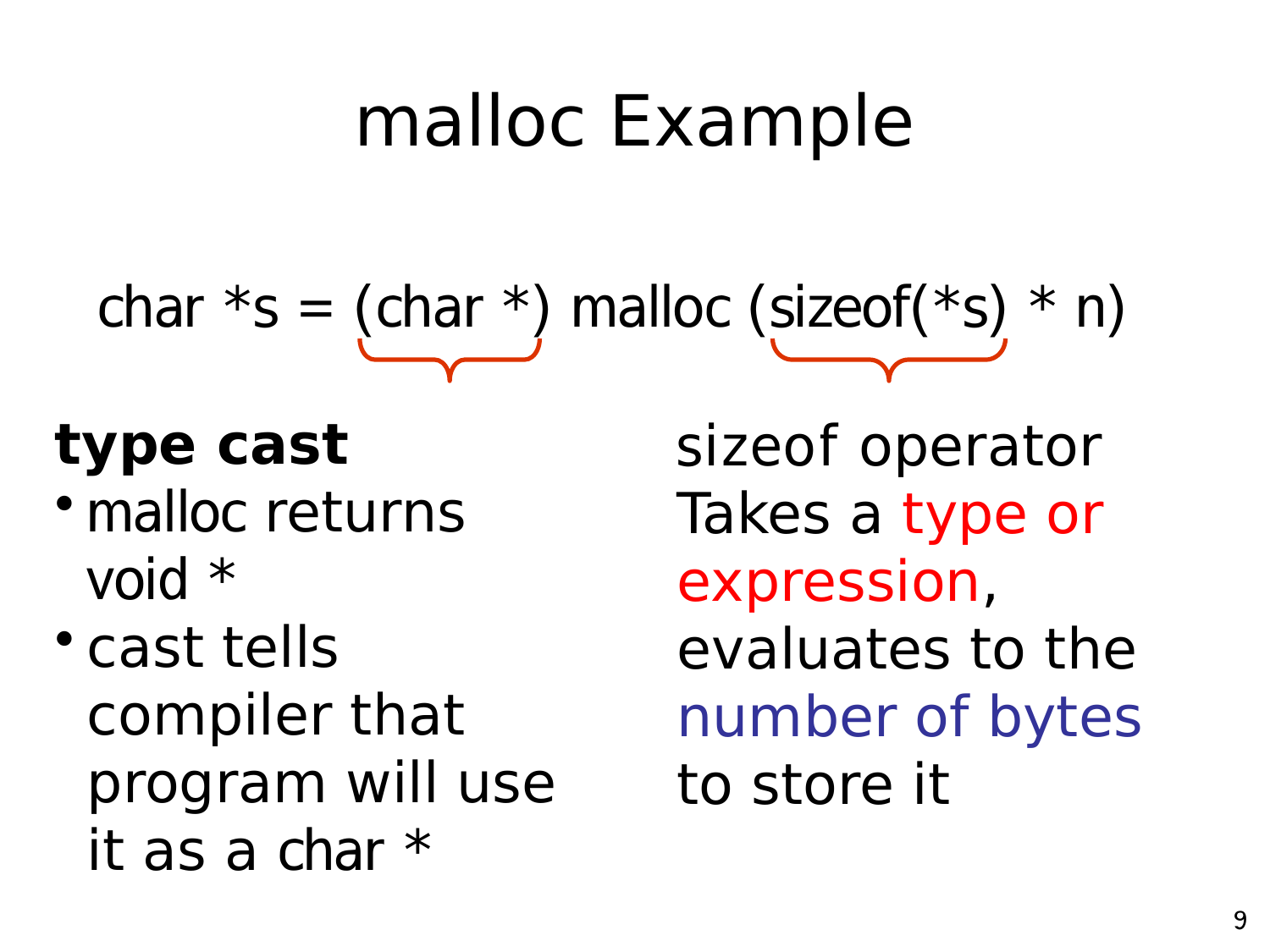

# malloc Example

char *s = (char *) malloc (sizeof(*s) * n)

type cast
malloc returns void *
cast tells compiler that program will use it as a char *
sizeof operator
Takes a type or
expression, evaluates to the number of bytes to store it